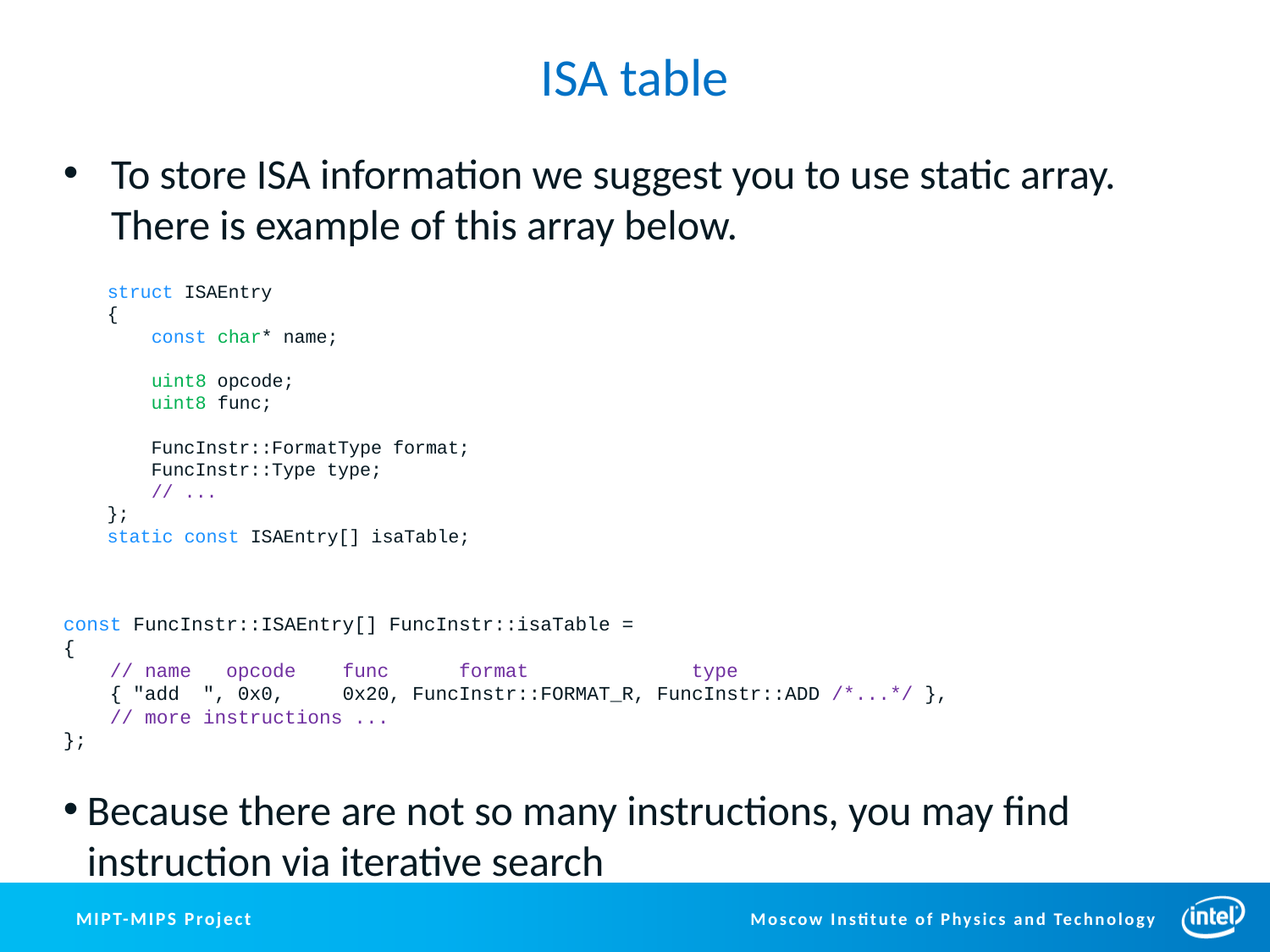

# ISA table
To store ISA information we suggest you to use static array. There is example of this array below.
    struct ISAEntry
    {
        const char* name;
        uint8 opcode;
        uint8 func;
        FuncInstr::FormatType format;
        FuncInstr::Type type;
        // ...
    };
    static const ISAEntry[] isaTable;
const FuncInstr::ISAEntry[] FuncInstr::isaTable =
{
    // name   opcode    func      format              type
    { "add  ", 0x0,     0x20, FuncInstr::FORMAT_R, FuncInstr::ADD /*...*/ },
    // more instructions ...
};
Because there are not so many instructions, you may find instruction via iterative search